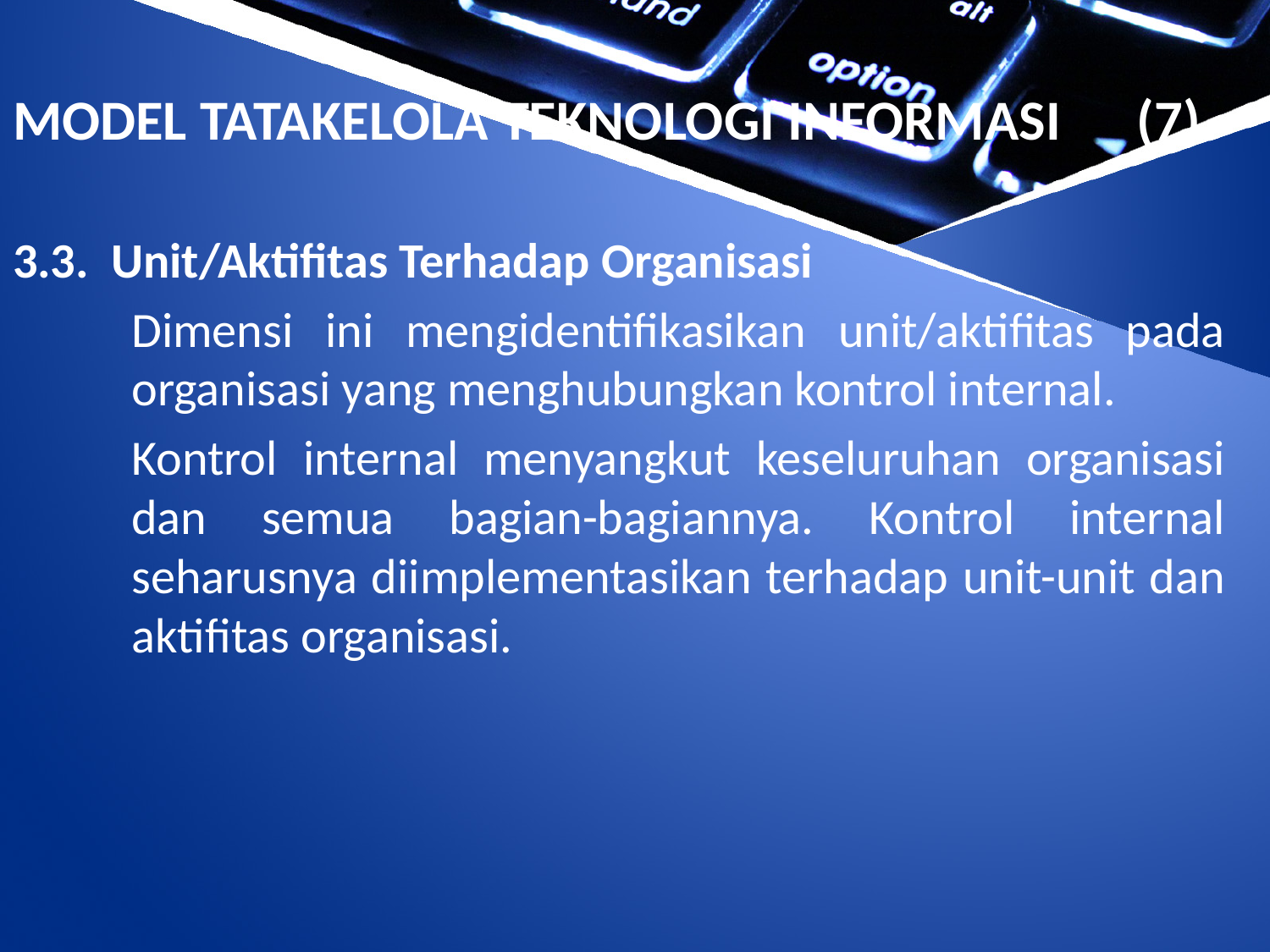

# MODEL TATAKELOLA TEKNOLOGI INFORMASI      (7)
3.3.  Unit/Aktifitas Terhadap Organisasi
	Dimensi ini mengidentifikasikan unit/aktifitas pada organisasi yang menghubungkan kontrol internal.
	Kontrol internal menyangkut keseluruhan organisasi dan semua bagian-bagiannya. Kontrol internal seharusnya diimplementasikan terhadap unit-unit dan aktifitas organisasi.